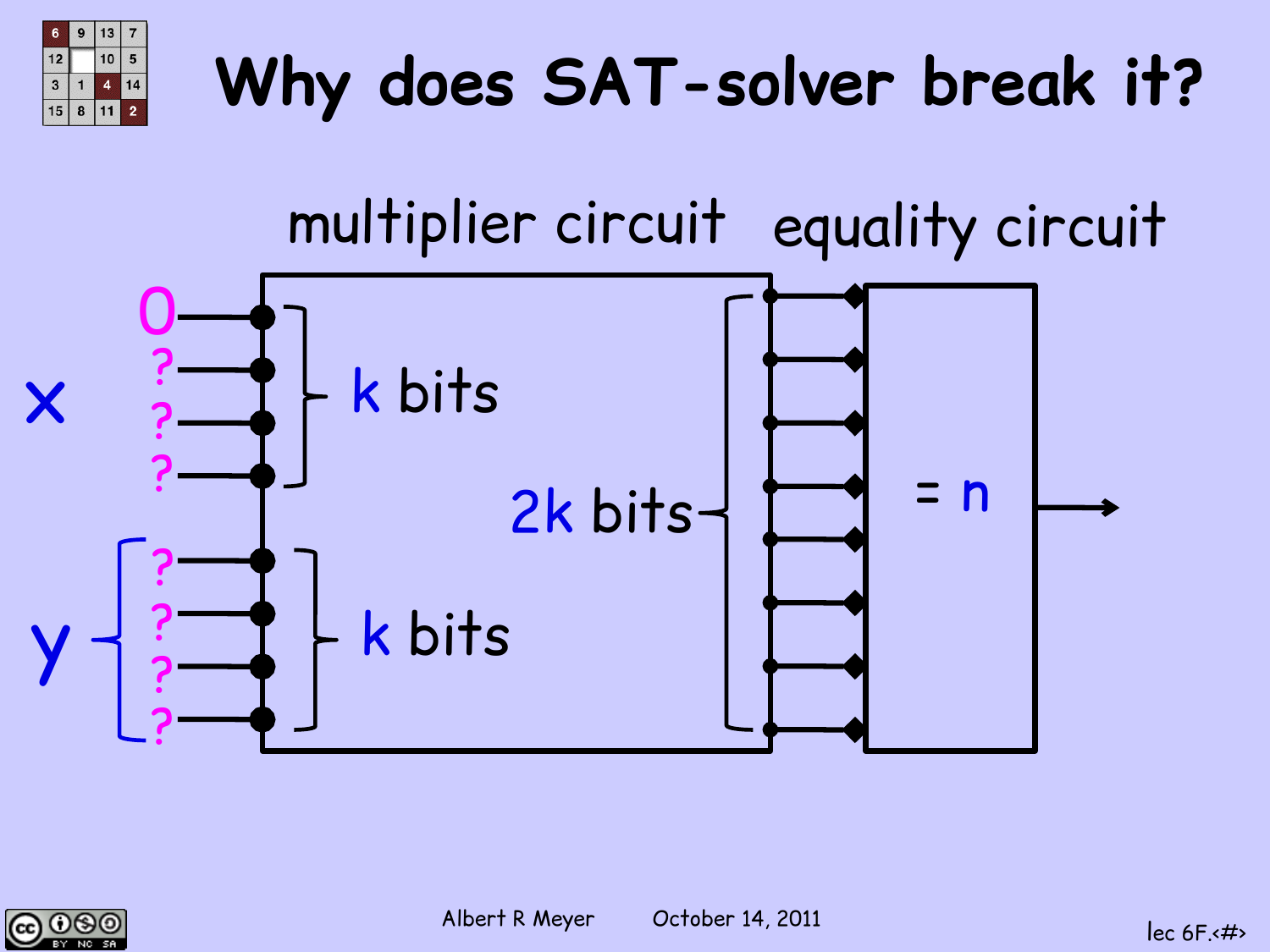

# Why does SAT-solver break it?
multiplier circuit
equality circuit

= n
0

2k bits

k bits
?
?
?
?
?
?
?
x

k bits
y
lec 6F.‹#›